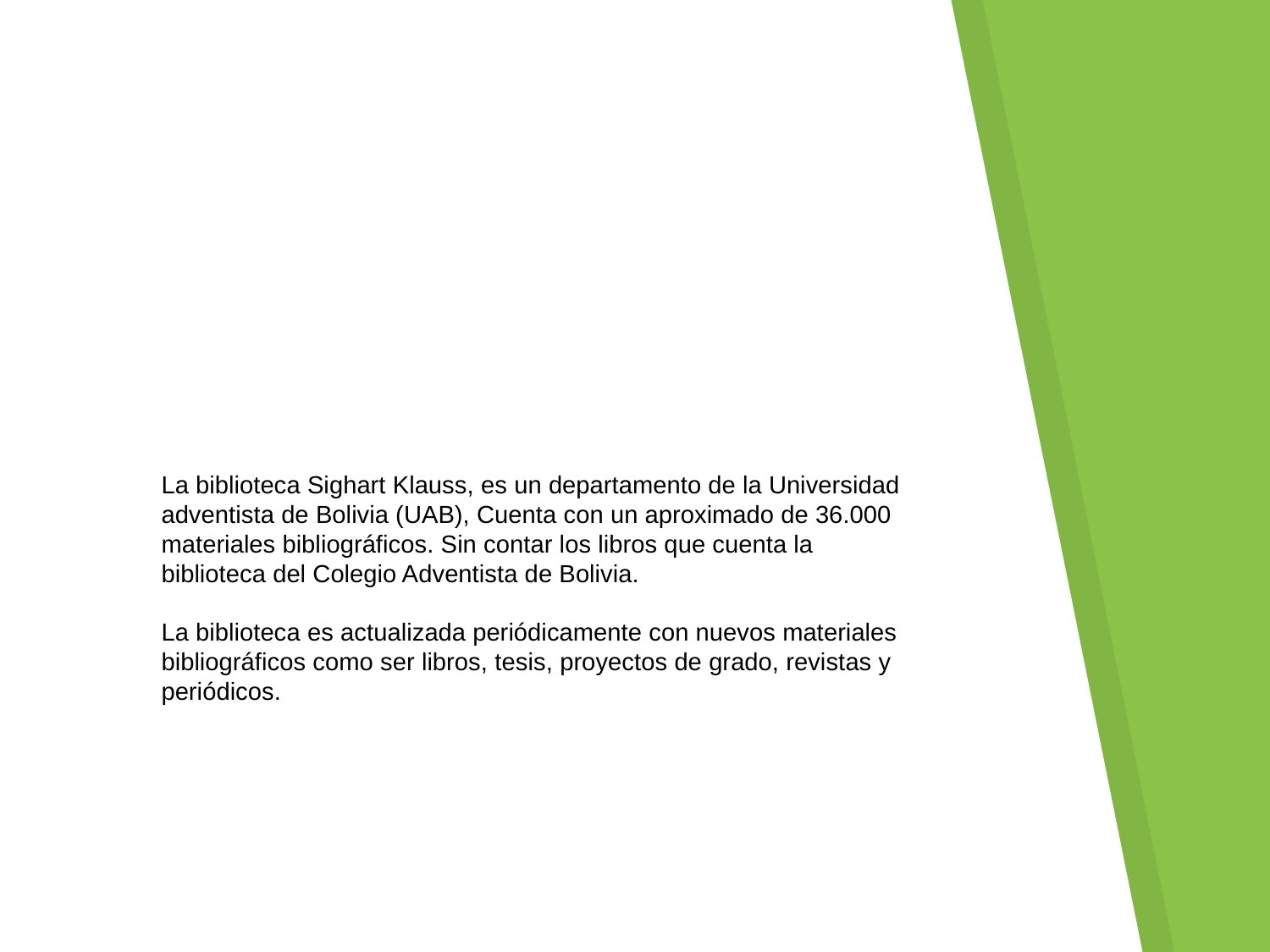

La biblioteca Sighart Klauss, es un departamento de la Universidad adventista de Bolivia (UAB), Cuenta con un aproximado de 36.000 materiales bibliográficos. Sin contar los libros que cuenta la biblioteca del Colegio Adventista de Bolivia.

La biblioteca es actualizada periódicamente con nuevos materiales bibliográficos como ser libros, tesis, proyectos de grado, revistas y periódicos.